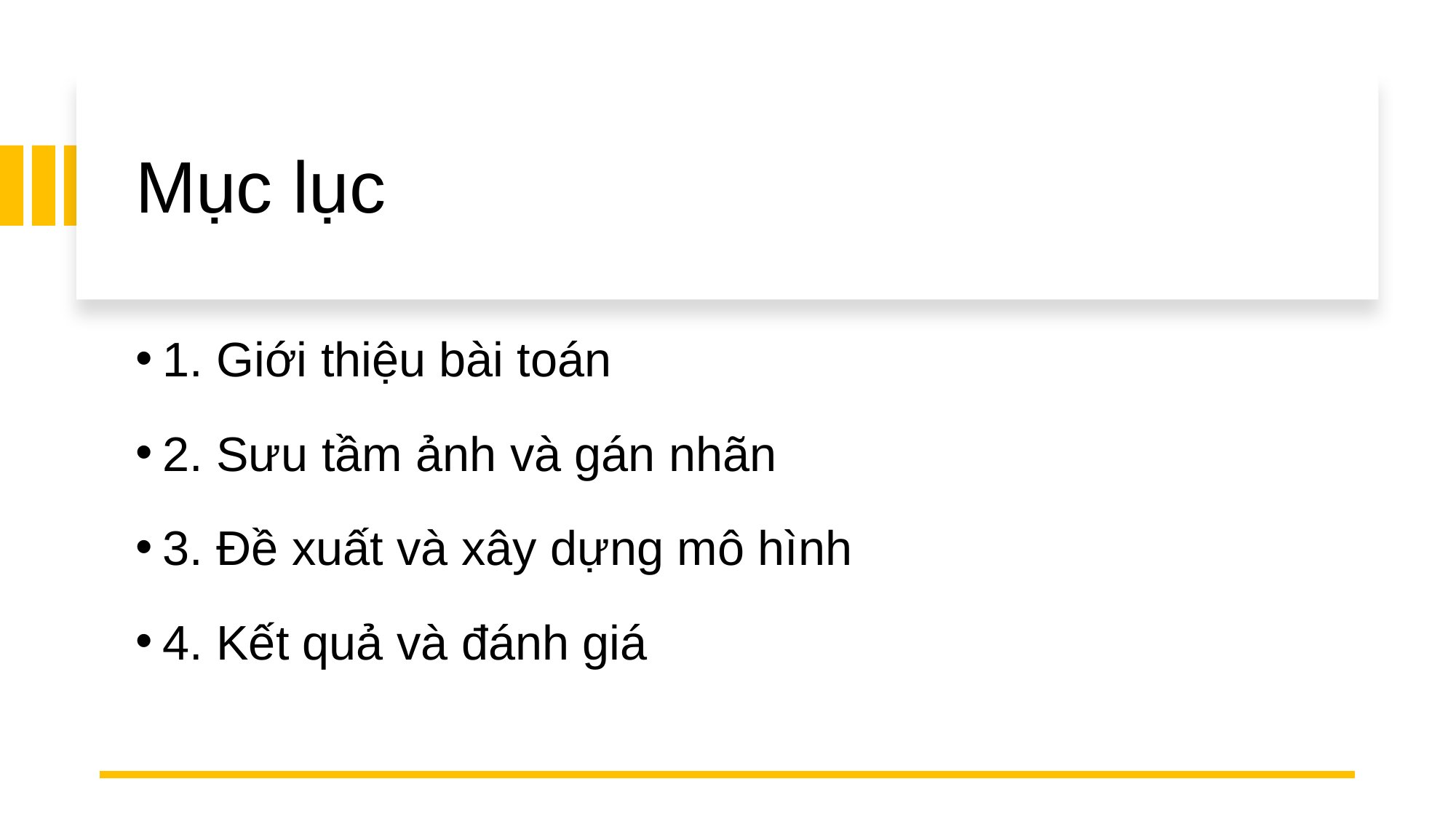

# Mục lục

1. Giới thiệu bài toán
2. Sưu tầm ảnh và gán nhãn
3. Đề xuất và xây dựng mô hình
4. Kết quả và đánh giá